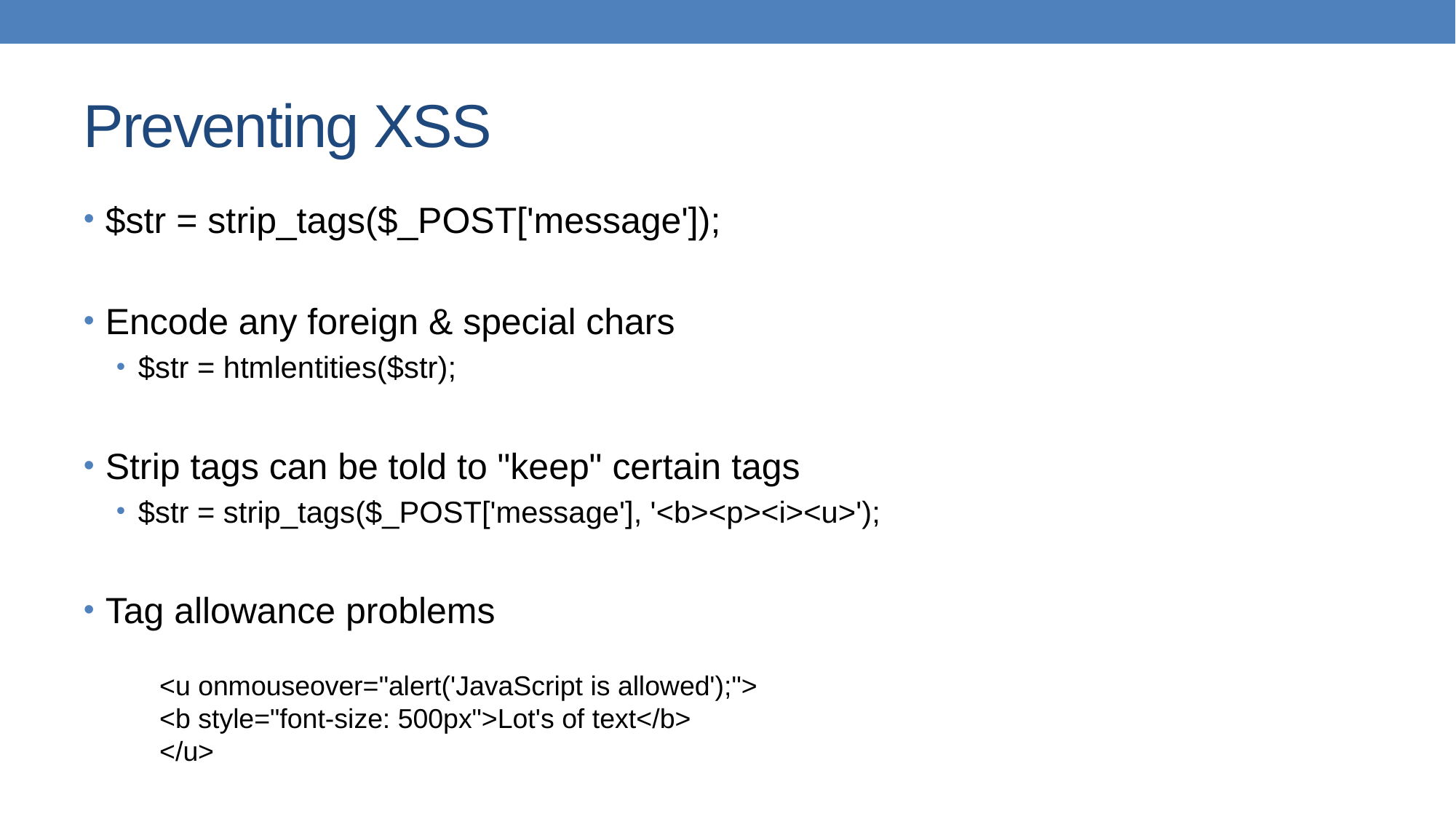

# Preventing XSS
$str = strip_tags($_POST['message']);

Encode any foreign & special chars
$str = htmlentities($str);

Strip tags can be told to "keep" certain tags
$str = strip_tags($_POST['message'], '<b><p><i><u>');

Tag allowance problems

<u onmouseover="alert('JavaScript is allowed');">
<b style="font-size: 500px">Lot's of text</b>
</u>